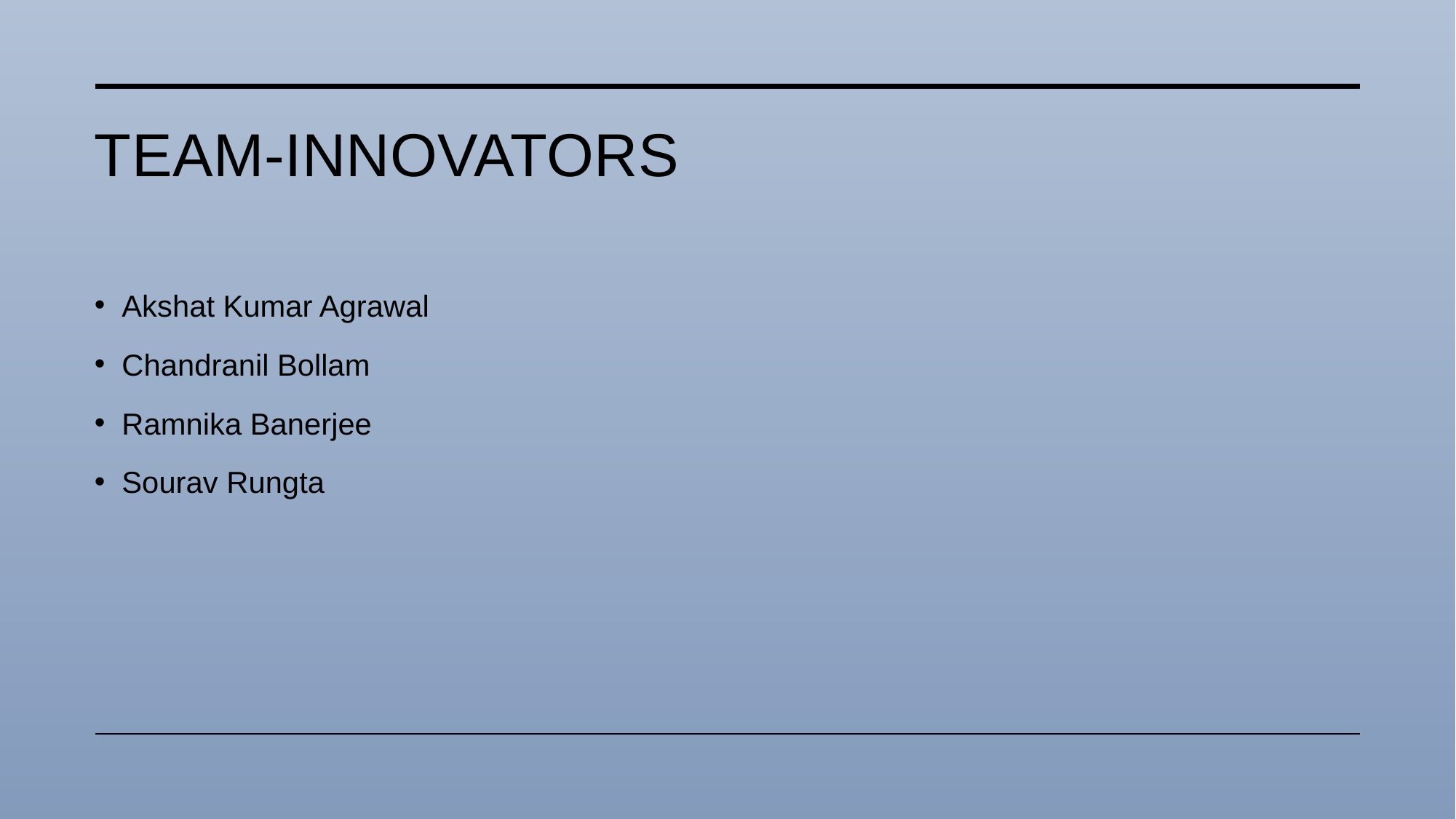

# Team-innovators
Akshat Kumar Agrawal
Chandranil Bollam
Ramnika Banerjee
Sourav Rungta